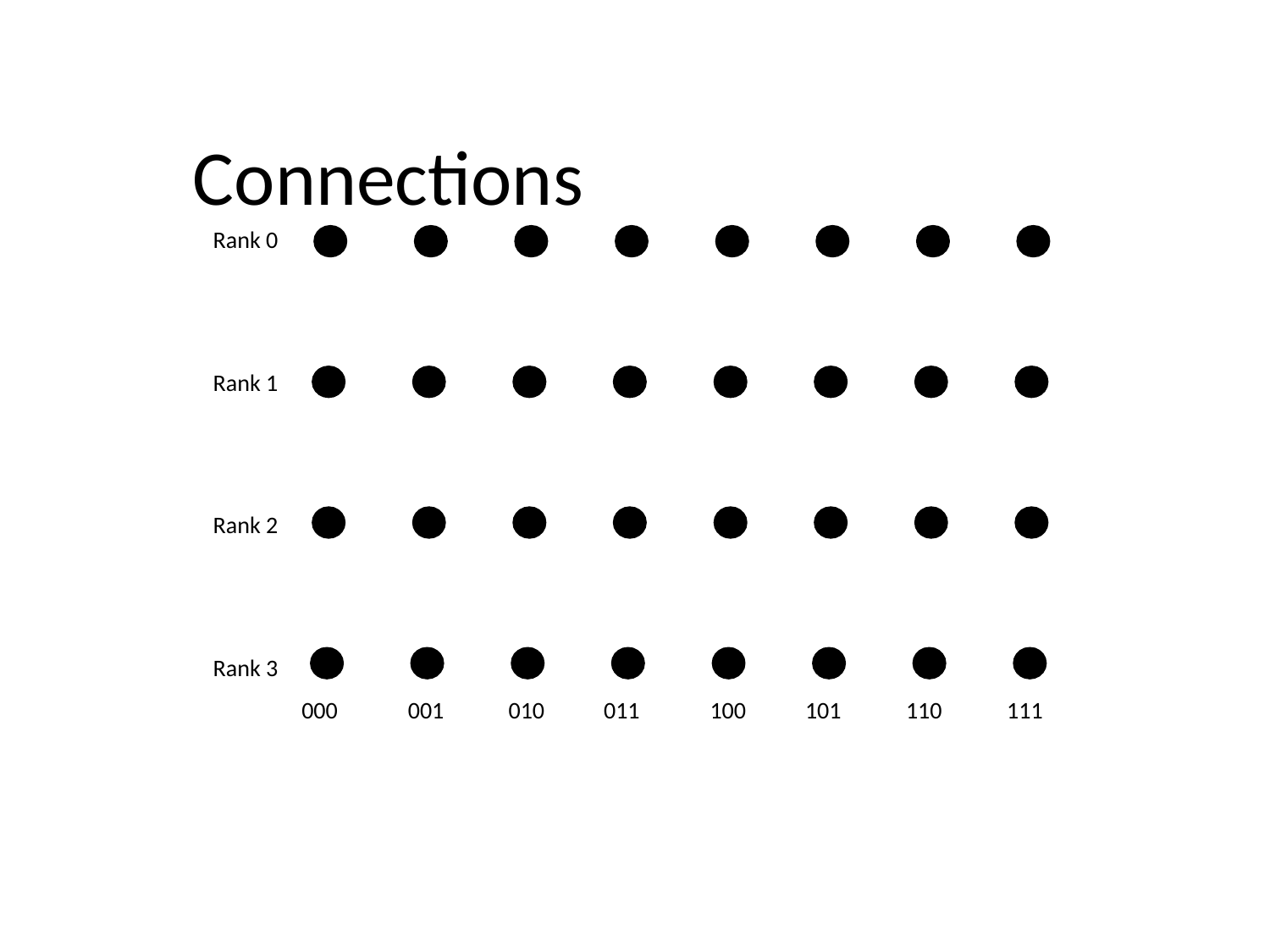

# Connections
Rank 0

Rank 1

Rank 2

Rank 3
000
001
010
011
100
101
110
111